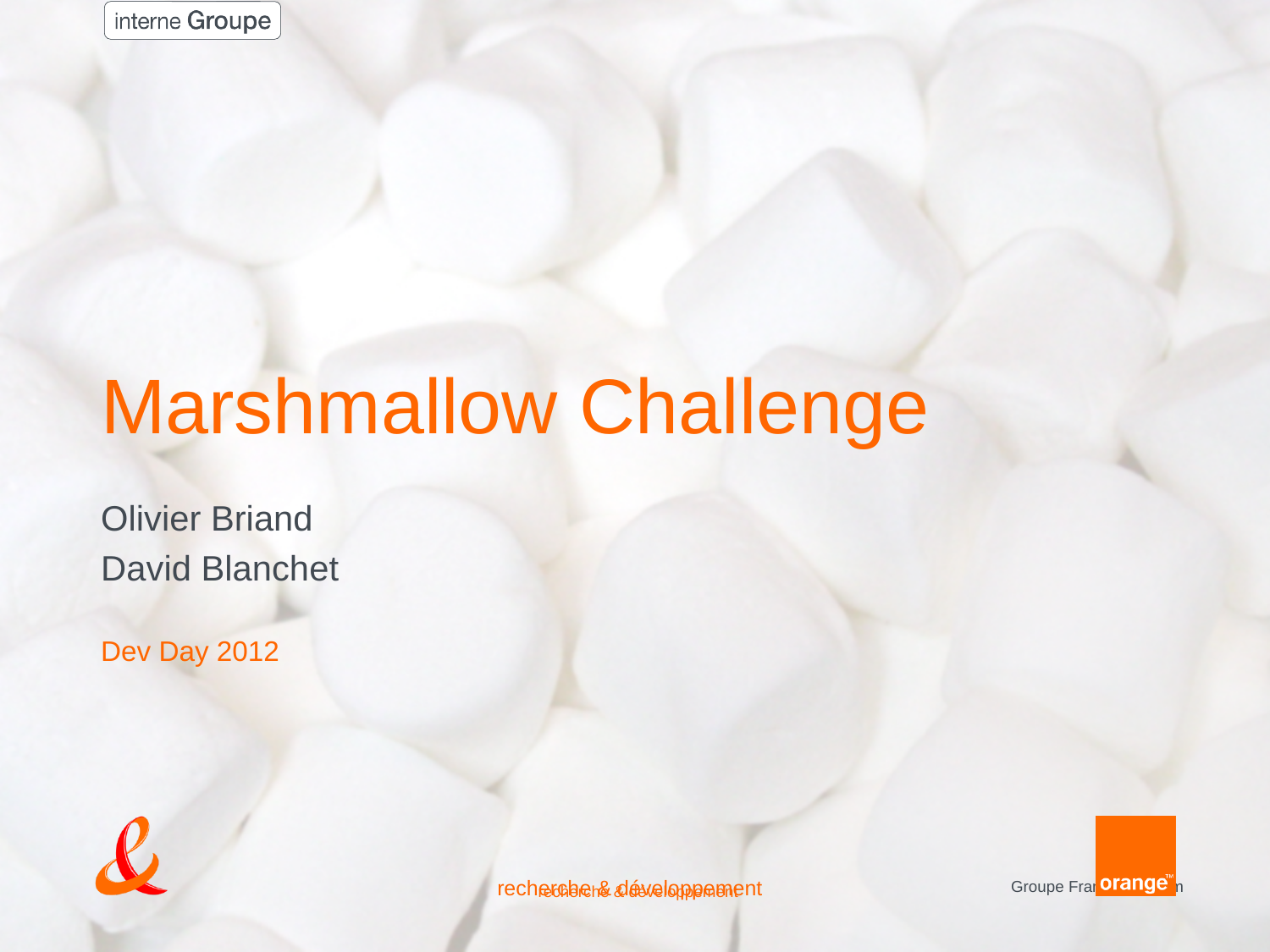

# Marshmallow Challenge
Olivier Briand
David Blanchet

Dev Day 2012